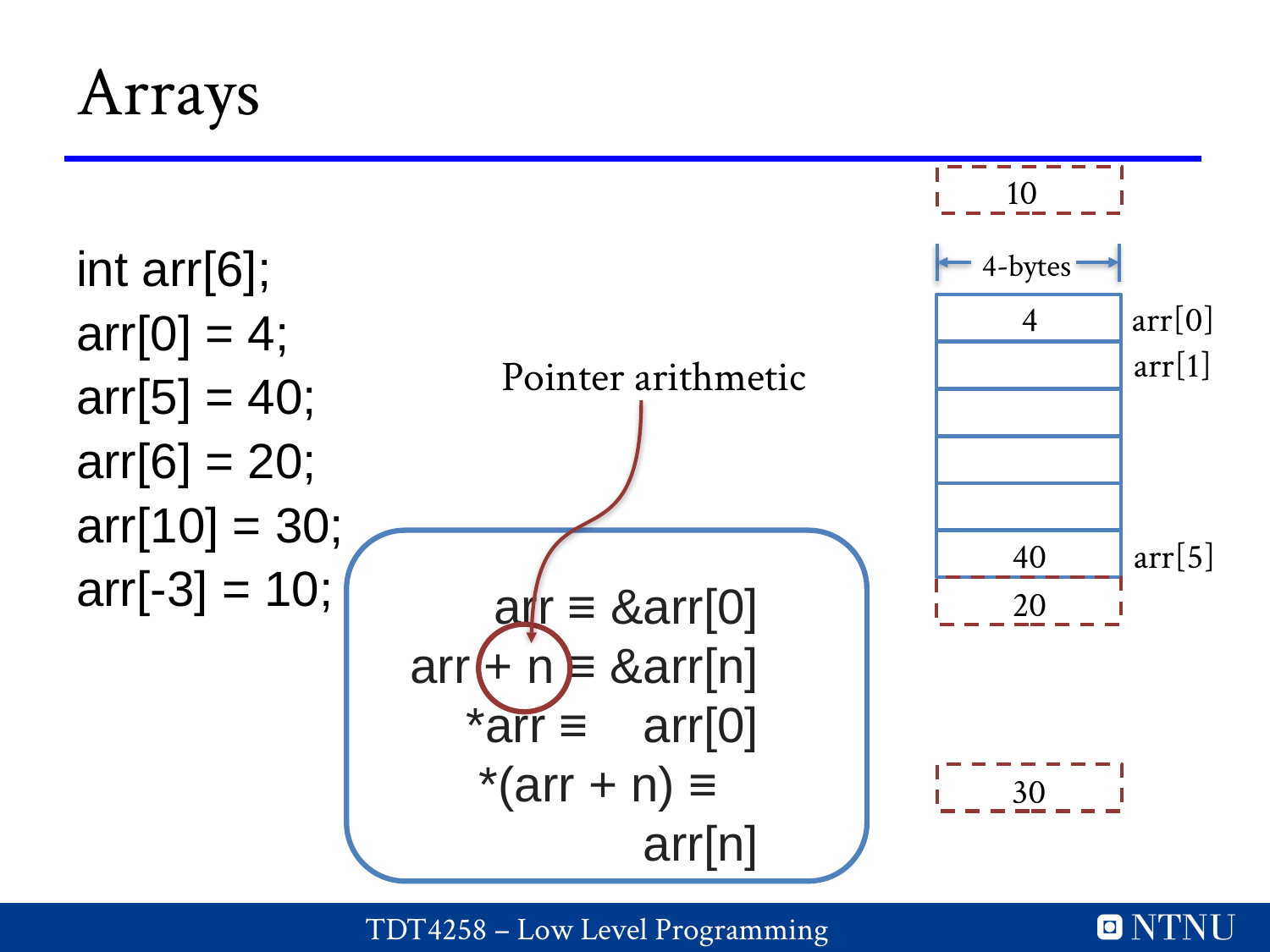

# Arrays
10

int arr[6];
arr[0] = 4;
arr[5] = 40;
arr[6] = 20;
arr[10] = 30;
arr[-3] = 10;

4-bytes
4
arr[0]

arr[1]

Pointer arithmetic

40
arr[5]

        arr ≡ &arr[0]
 arr + n ≡ &arr[n]
*arr ≡    arr[0]
*(arr + n) ≡    arr[n]
20

30